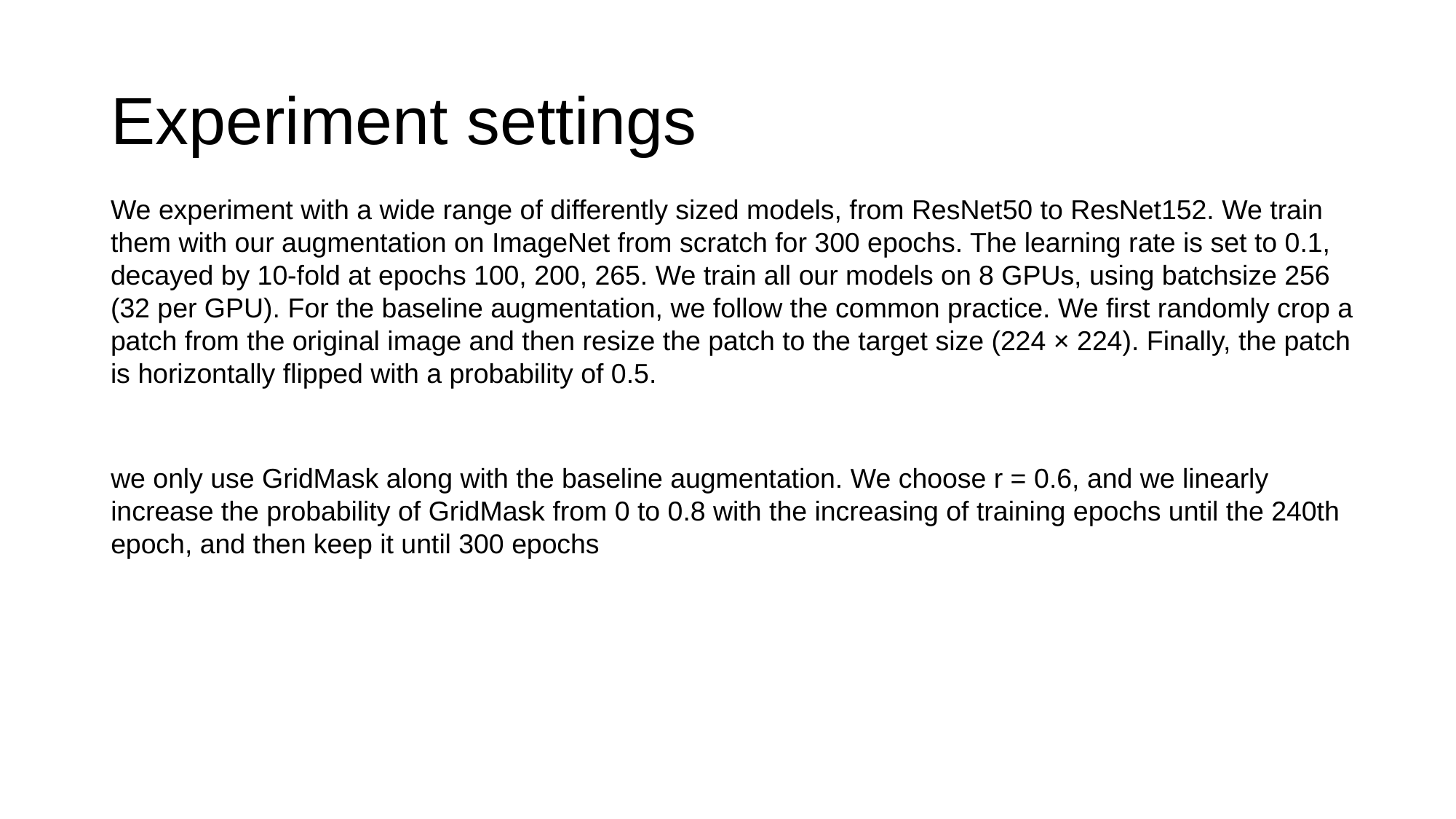

# Experiment settings
We experiment with a wide range of differently sized models, from ResNet50 to ResNet152. We train them with our augmentation on ImageNet from scratch for 300 epochs. The learning rate is set to 0.1, decayed by 10-fold at epochs 100, 200, 265. We train all our models on 8 GPUs, using batchsize 256 (32 per GPU). For the baseline augmentation, we follow the common practice. We first randomly crop a patch from the original image and then resize the patch to the target size (224 × 224). Finally, the patch is horizontally flipped with a probability of 0.5.
we only use GridMask along with the baseline augmentation. We choose r = 0.6, and we linearly increase the probability of GridMask from 0 to 0.8 with the increasing of training epochs until the 240th epoch, and then keep it until 300 epochs